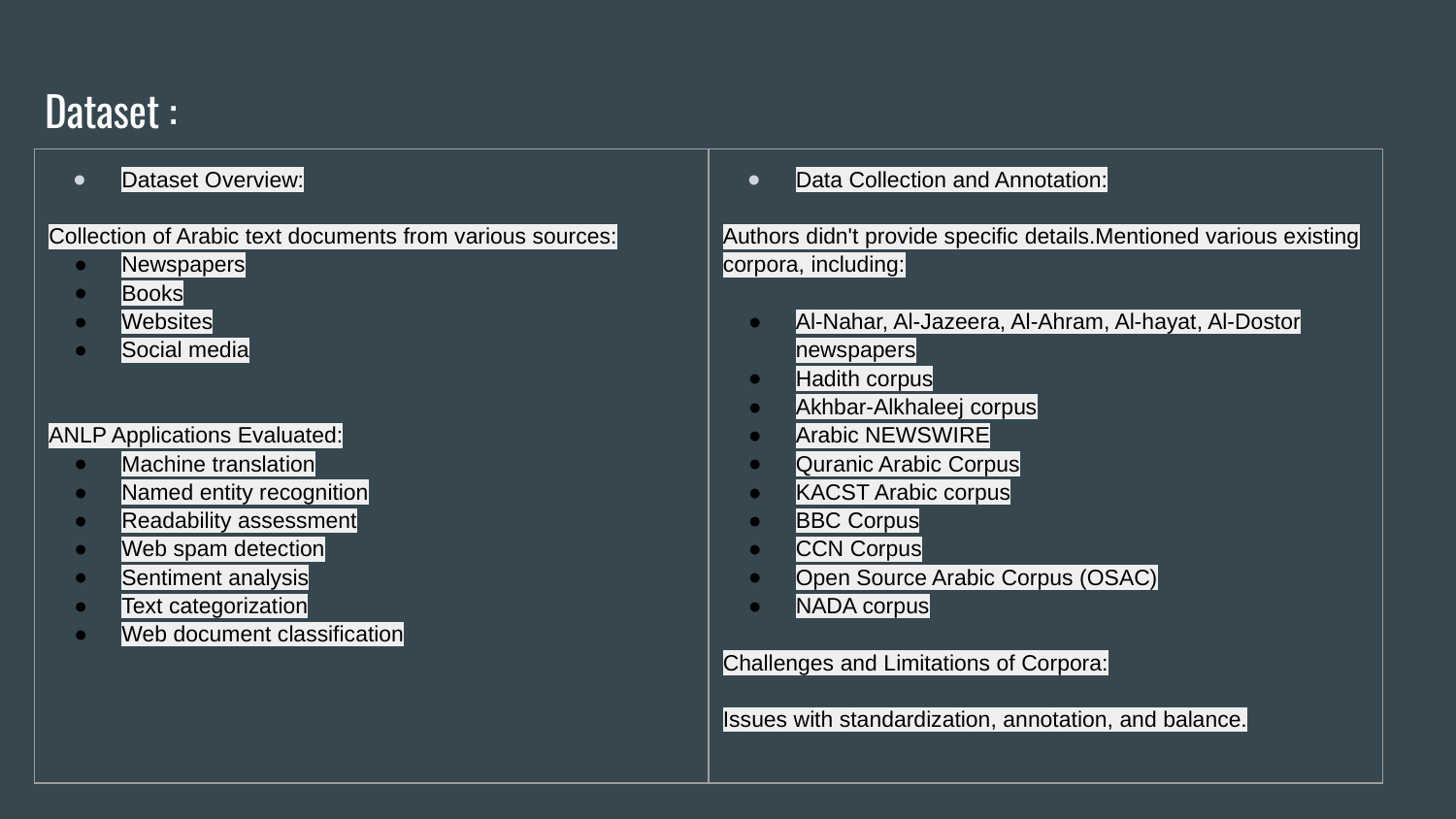

# Dataset :
| Dataset Overview: Collection of Arabic text documents from various sources: Newspapers Books Websites Social media ANLP Applications Evaluated: Machine translation Named entity recognition Readability assessment Web spam detection Sentiment analysis Text categorization Web document classification | Data Collection and Annotation: Authors didn't provide specific details.Mentioned various existing corpora, including: Al-Nahar, Al-Jazeera, Al-Ahram, Al-hayat, Al-Dostor newspapers Hadith corpus Akhbar-Alkhaleej corpus Arabic NEWSWIRE Quranic Arabic Corpus KACST Arabic corpus BBC Corpus CCN Corpus Open Source Arabic Corpus (OSAC) NADA corpus Challenges and Limitations of Corpora: Issues with standardization, annotation, and balance. |
| --- | --- |